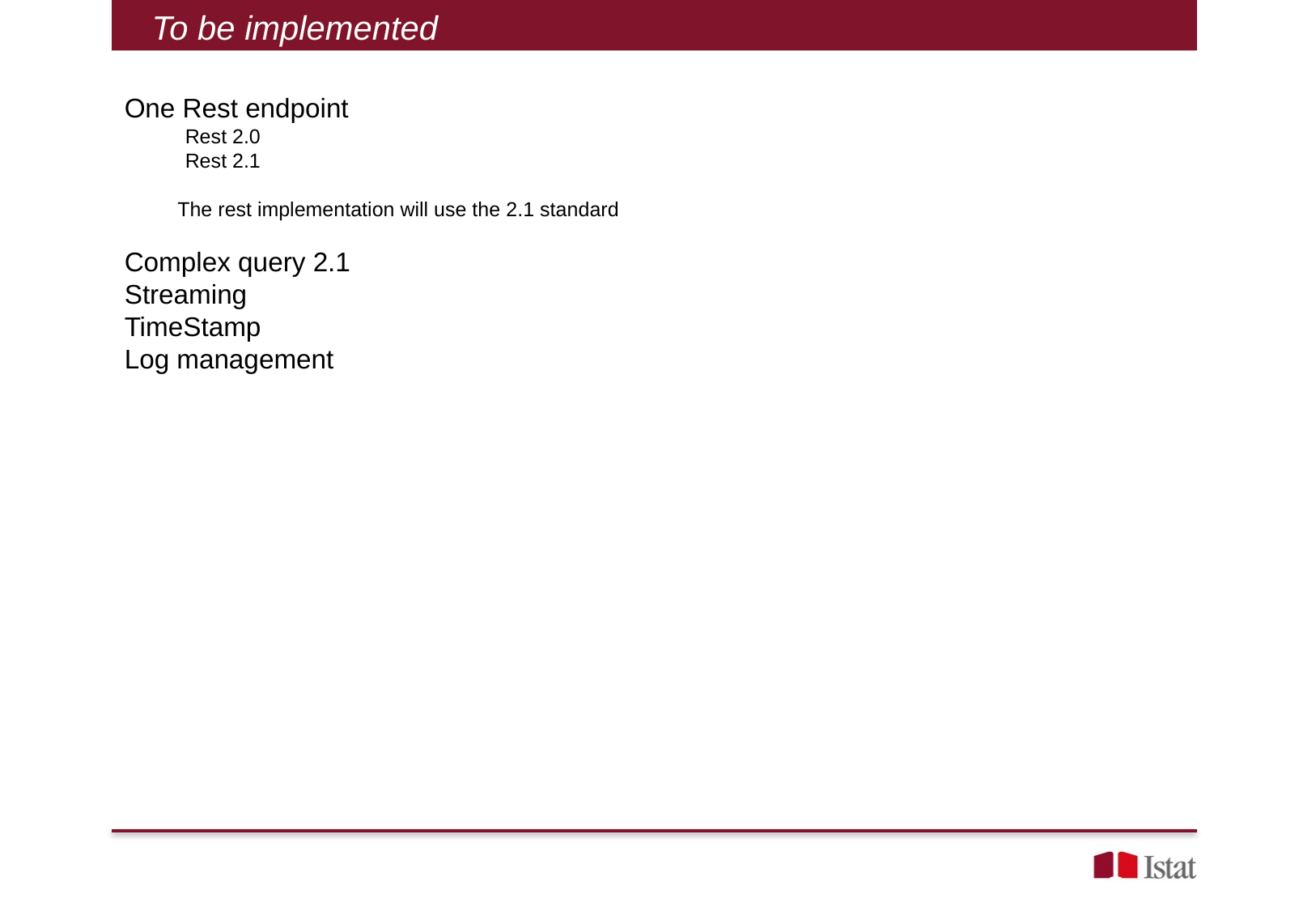

To be implemented
One Rest endpoint
Rest 2.0
Rest 2.1

The rest implementation will use the 2.1 standard

Complex query 2.1
Streaming
TimeStamp
Log management